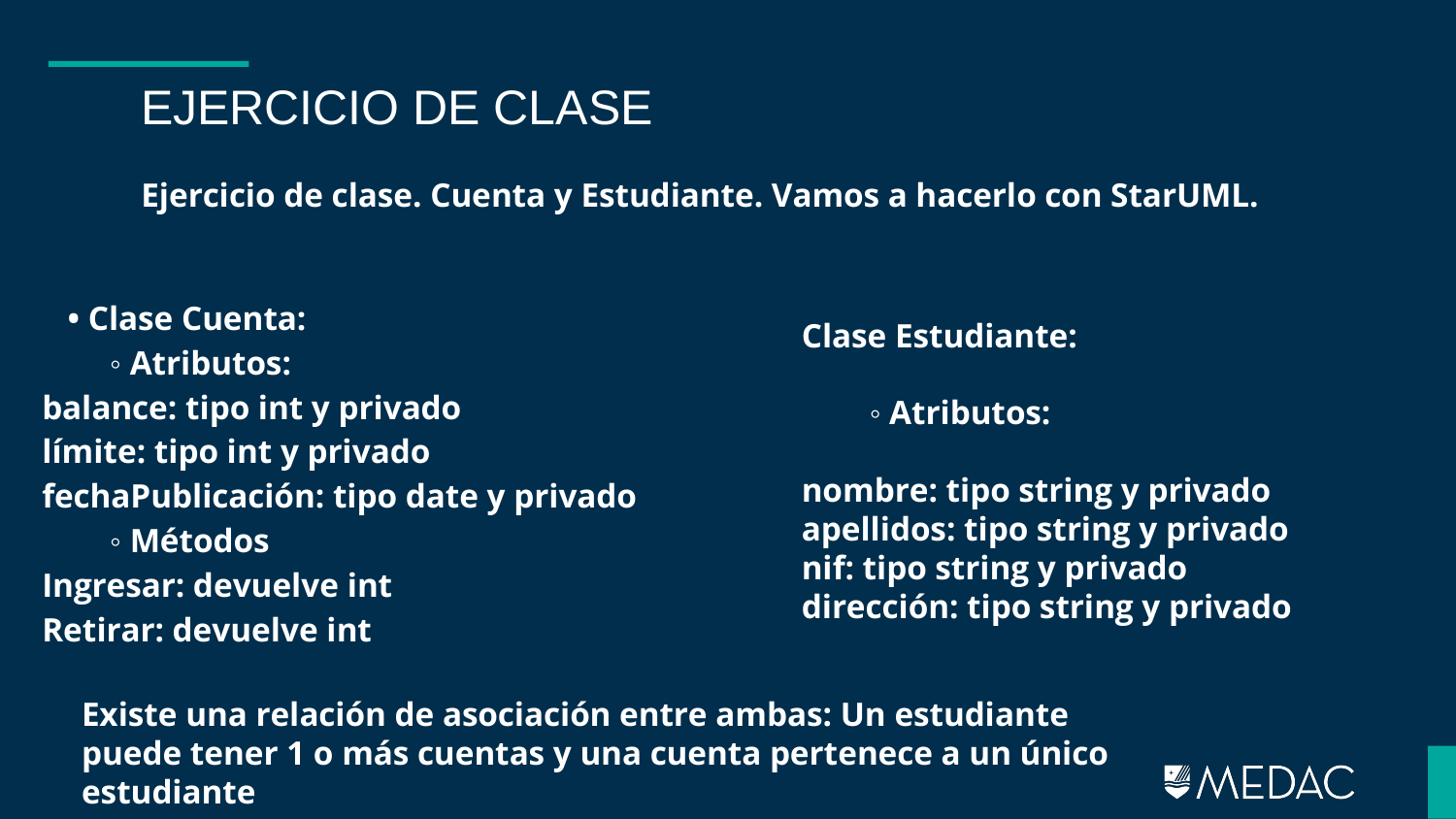

# EJERCICIO DE CLASE
Ejercicio de clase. Cuenta y Estudiante. Vamos a hacerlo con StarUML.
   • Clase Cuenta:
        ◦ Atributos:
balance: tipo int y privado
límite: tipo int y privado
fechaPublicación: tipo date y privado
        ◦ Métodos
Ingresar: devuelve int
Retirar: devuelve int

Clase Estudiante:

        ◦ Atributos:

nombre: tipo string y privado apellidos: tipo string y privado
nif: tipo string y privado
dirección: tipo string y privado

Existe una relación de asociación entre ambas: Un estudiante puede tener 1 o más cuentas y una cuenta pertenece a un único estudiante